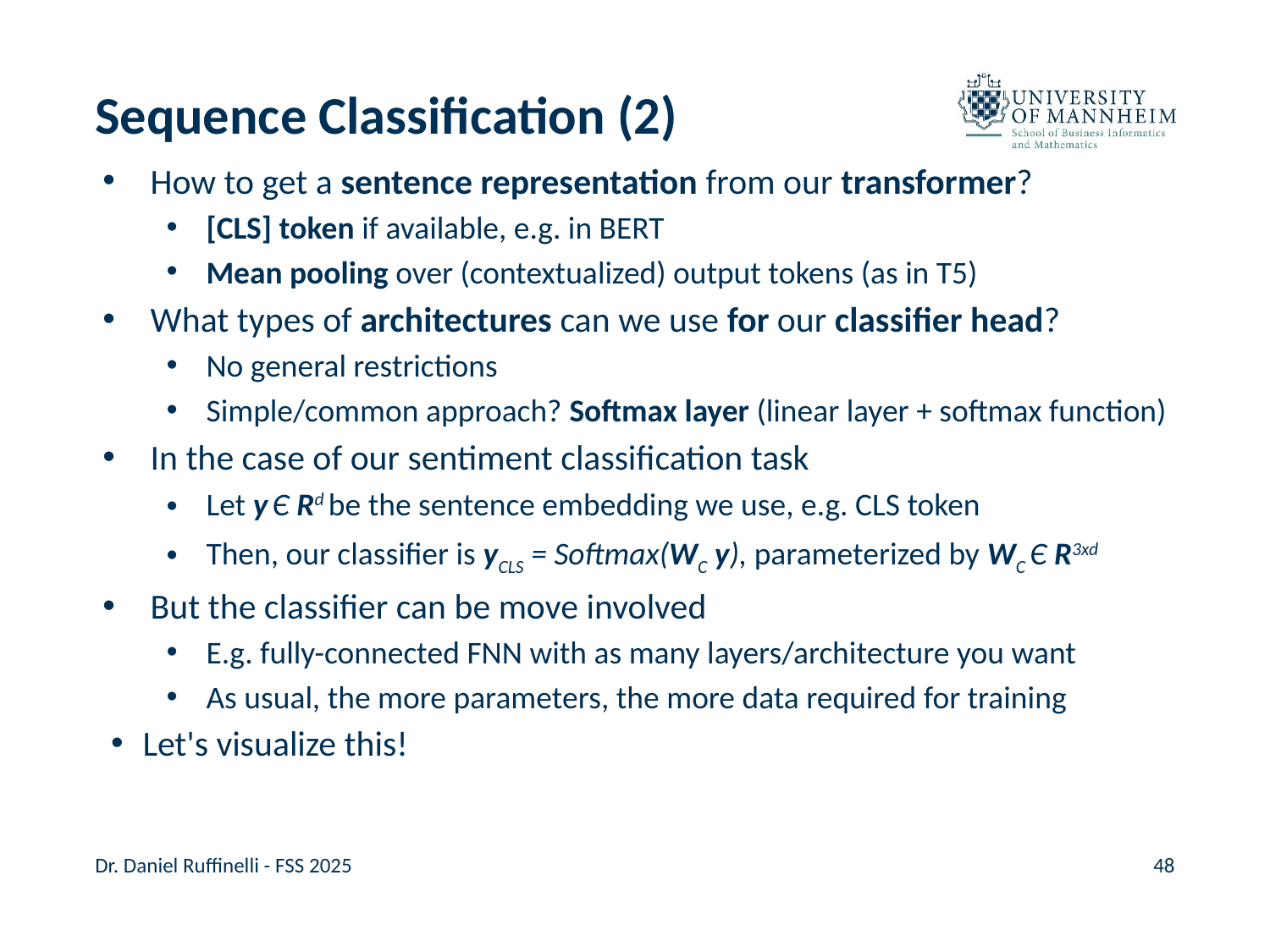

# Sequence Classification (2)
How to get a sentence representation from our transformer?
[CLS] token if available, e.g. in BERT
Mean pooling over (contextualized) output tokens (as in T5)
What types of architectures can we use for our classifier head?
No general restrictions
Simple/common approach? Softmax layer (linear layer + softmax function)
In the case of our sentiment classification task
Let y Є Rd be the sentence embedding we use, e.g. CLS token
Then, our classifier is yCLS = Softmax(WC y), parameterized by WC Є R3xd
But the classifier can be move involved
E.g. fully-connected FNN with as many layers/architecture you want
As usual, the more parameters, the more data required for training
Let's visualize this!

Dr. Daniel Ruffinelli - FSS 2025
48